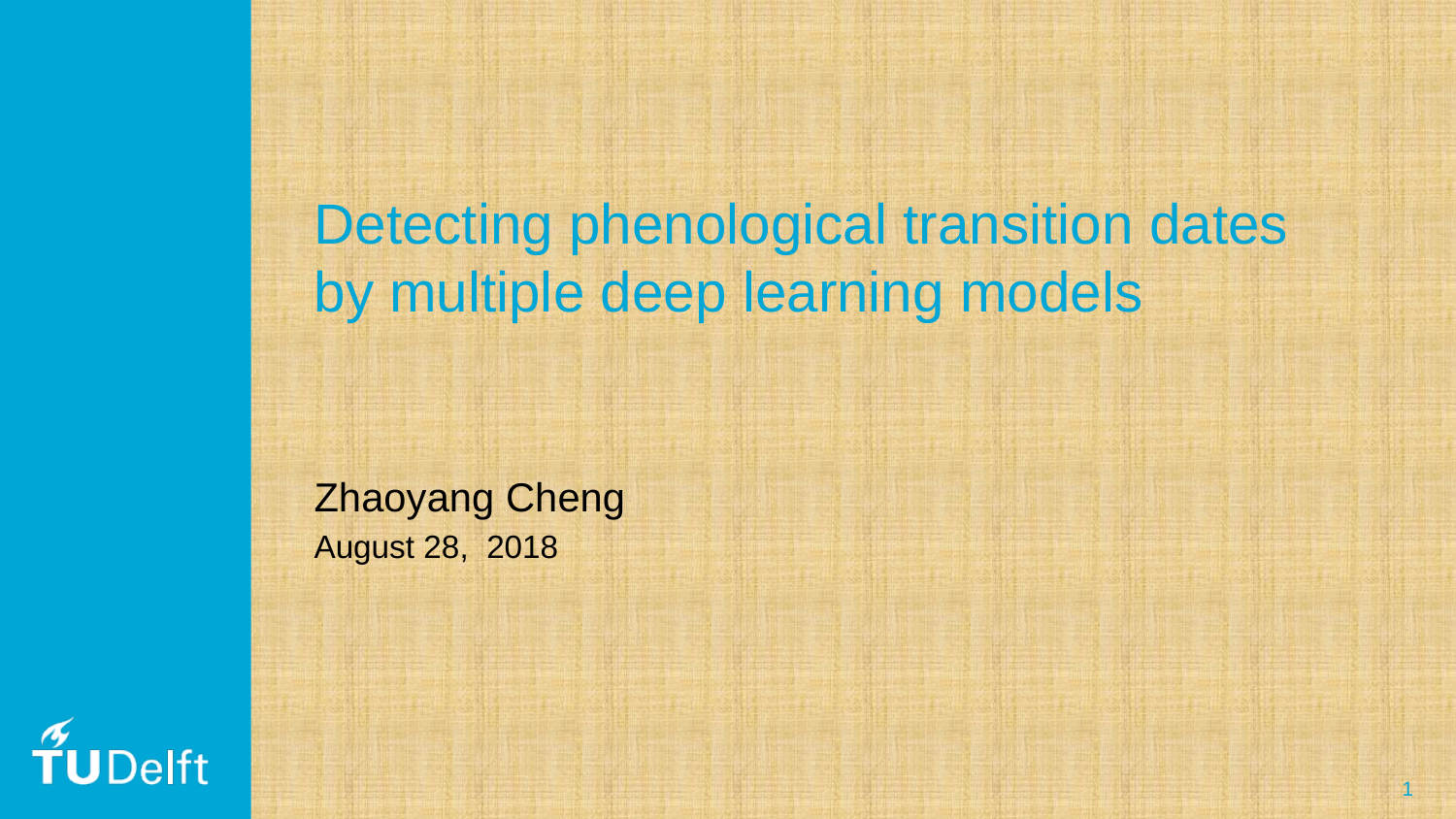

# Detecting phenological transition dates by multiple deep learning models
Zhaoyang Cheng
August 28,  2018